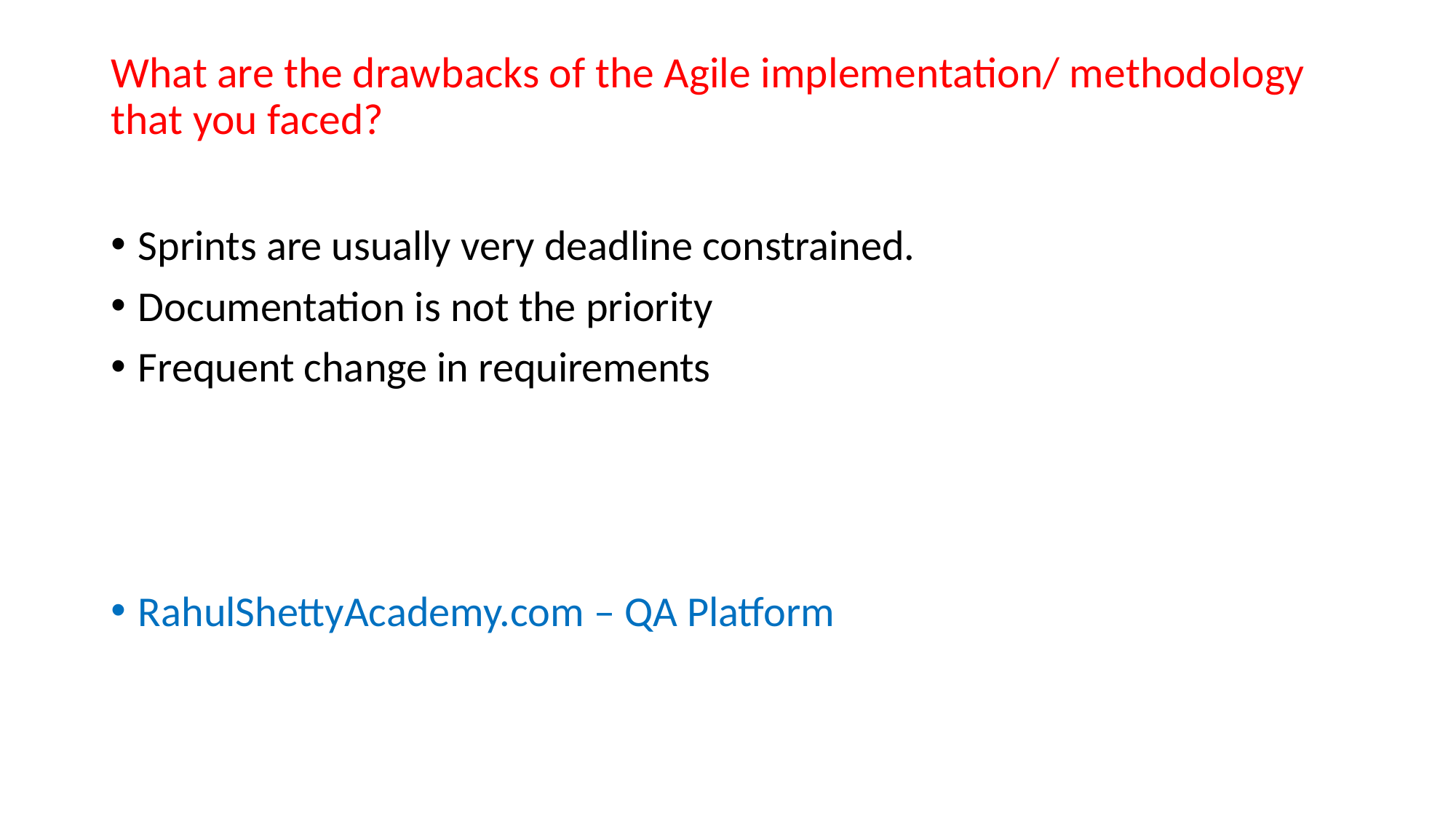

# What are the drawbacks of the Agile implementation/ methodology that you faced?
Sprints are usually very deadline constrained.
Documentation is not the priority
Frequent change in requirements

RahulShettyAcademy.com – QA Platform